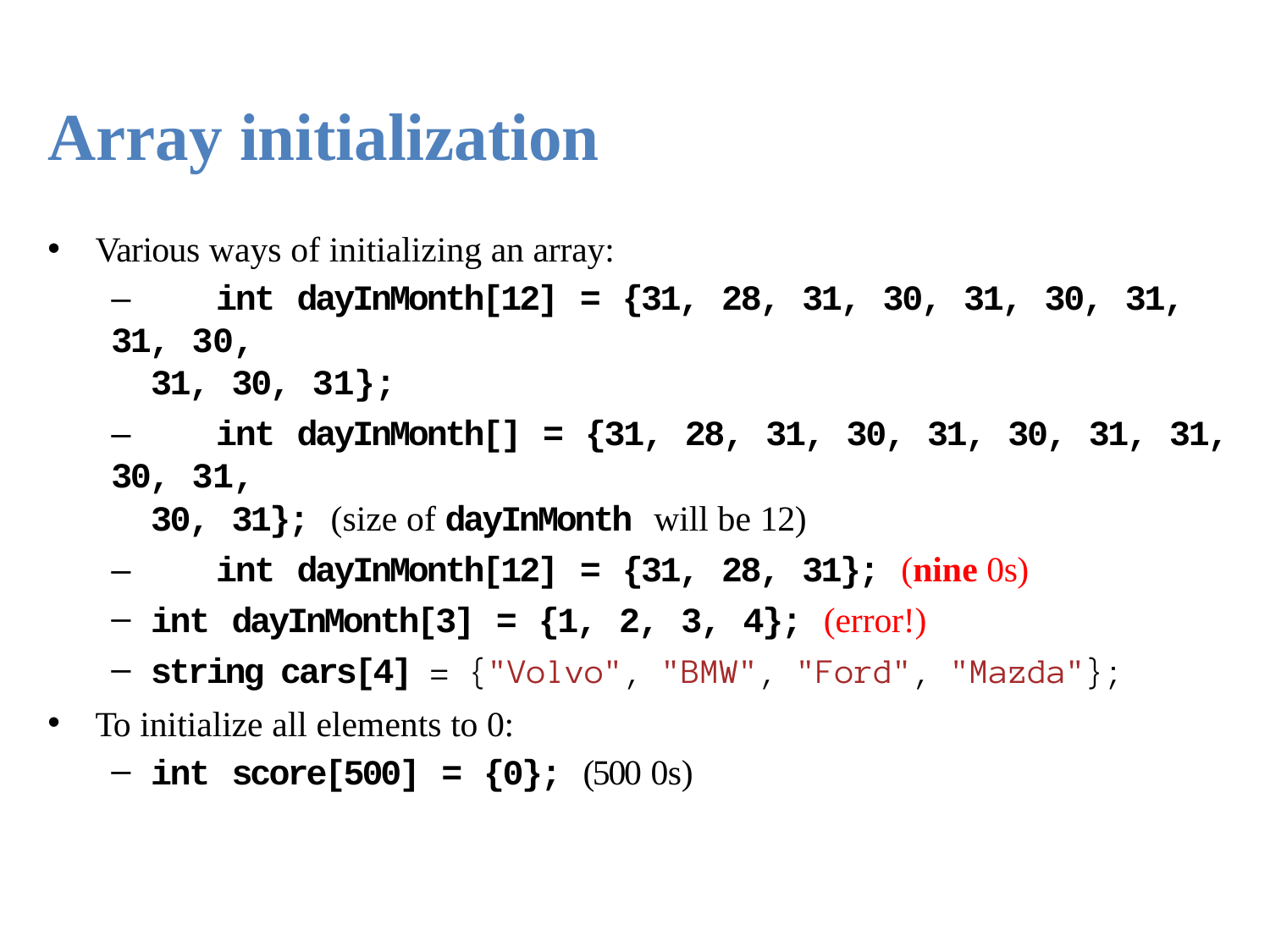

Array initialization
Various ways of initializing an array:
–	int dayInMonth[12] = {31, 28, 31, 30, 31, 30, 31, 31, 30,
31, 30, 31};
–	int dayInMonth[] = {31, 28, 31, 30, 31, 30, 31, 31, 30, 31,
30, 31}; (size of dayInMonth will be 12)
–	int dayInMonth[12] = {31, 28, 31}; (nine 0s)
int dayInMonth[3] = {1, 2, 3, 4}; (error!)
string cars[4] = {"Volvo", "BMW", "Ford", "Mazda"};
To initialize all elements to 0:
int score[500] = {0}; (500 0s)